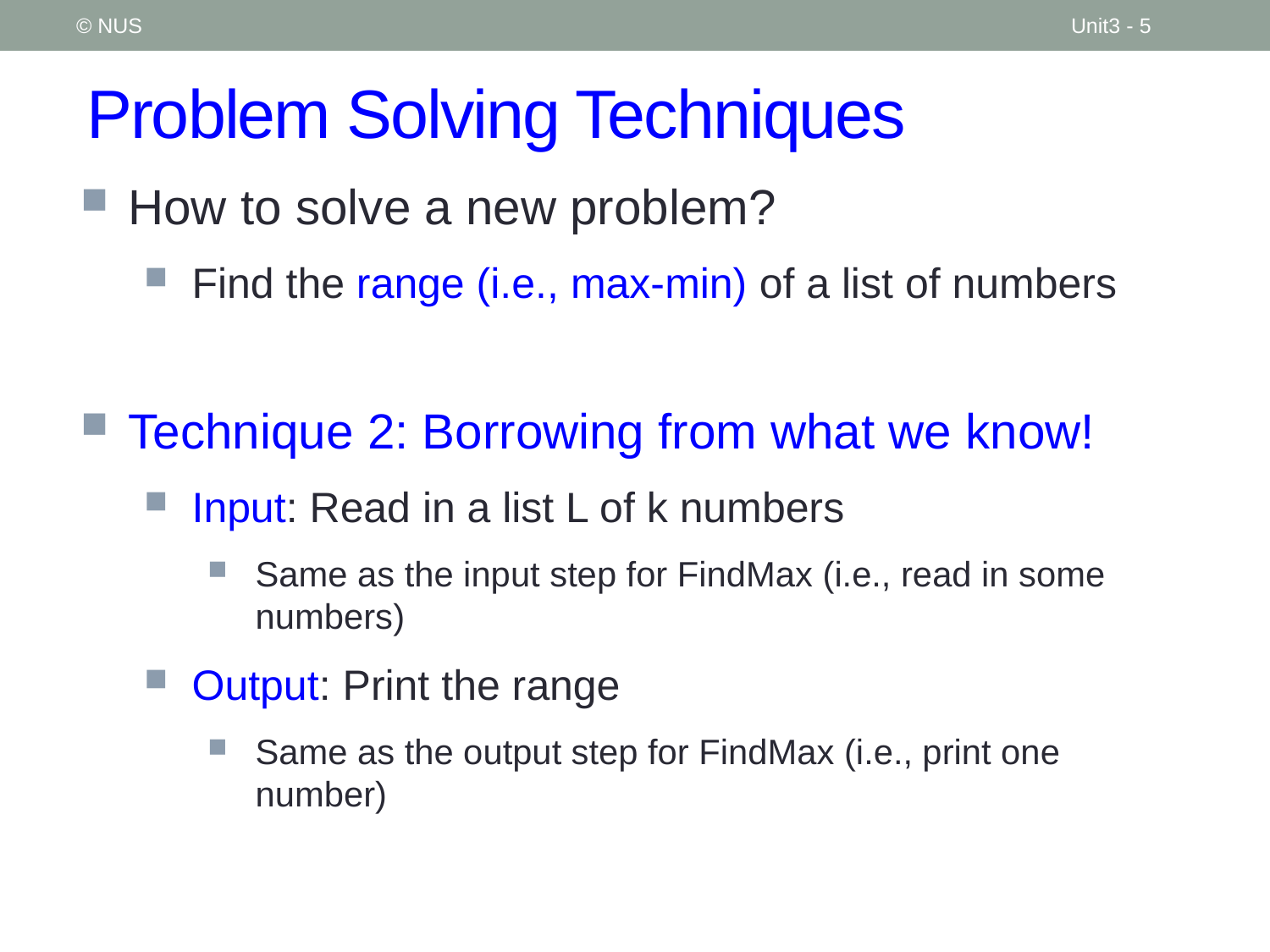

© NUS

Unit3 - 5
# Problem Solving Techniques
How to solve a new problem?
Find the range (i.e., max-min) of a list of numbers

Technique 2: Borrowing from what we know!
Input: Read in a list L of k numbers
Same as the input step for FindMax (i.e., read in some numbers)
Output: Print the range
Same as the output step for FindMax (i.e., print one number)